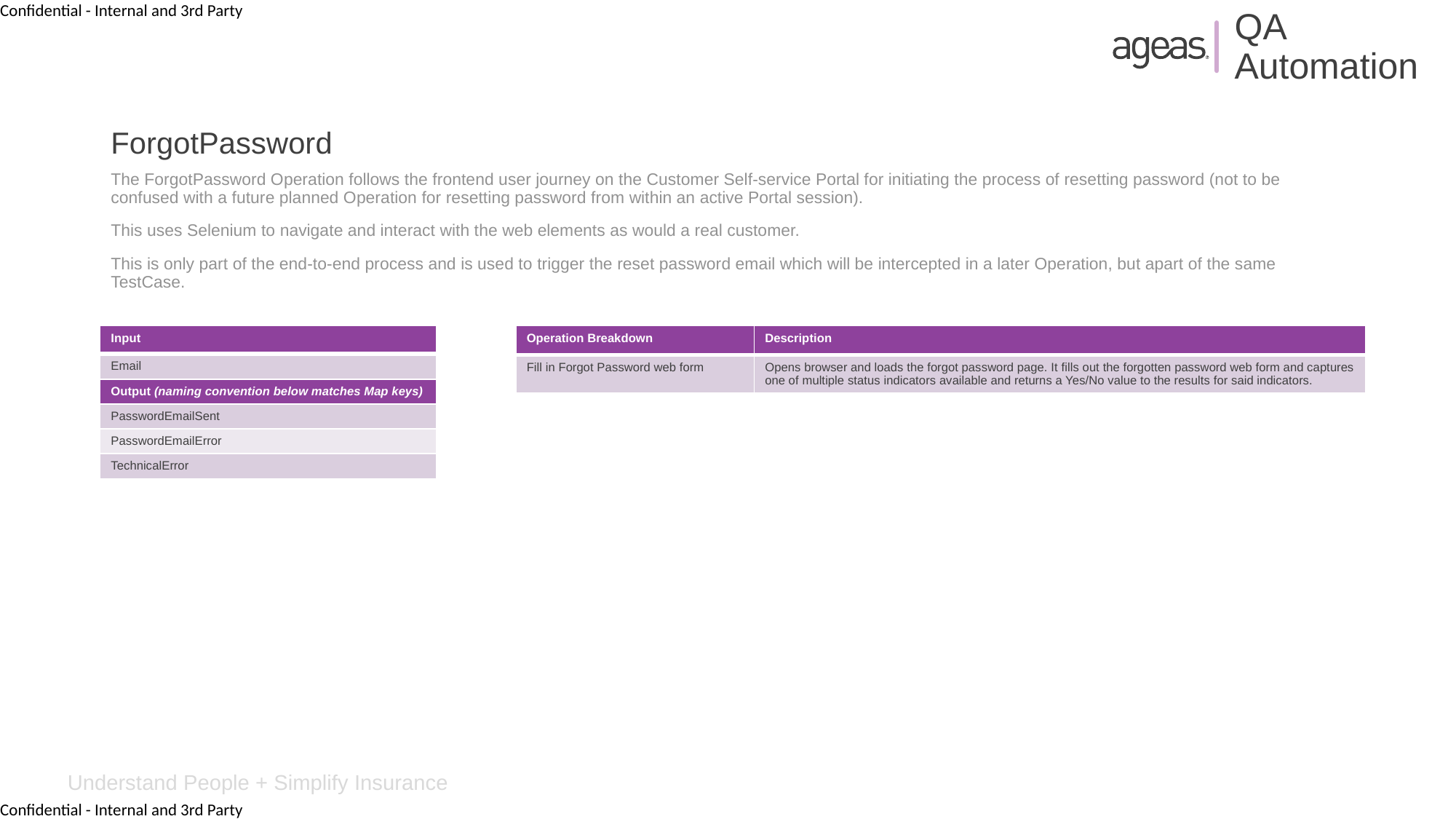

QA Automation
# ForgotPassword
The ForgotPassword Operation follows the frontend user journey on the Customer Self-service Portal for initiating the process of resetting password (not to be confused with a future planned Operation for resetting password from within an active Portal session).
This uses Selenium to navigate and interact with the web elements as would a real customer.
This is only part of the end-to-end process and is used to trigger the reset password email which will be intercepted in a later Operation, but apart of the same TestCase.

| Input |
| --- |
| Email |
| Output (naming convention below matches Map keys) |
| PasswordEmailSent |
| PasswordEmailError |
| TechnicalError |
| Operation Breakdown | Description |
| --- | --- |
| Fill in Forgot Password web form | Opens browser and loads the forgot password page. It fills out the forgotten password web form and captures one of multiple status indicators available and returns a Yes/No value to the results for said indicators. |